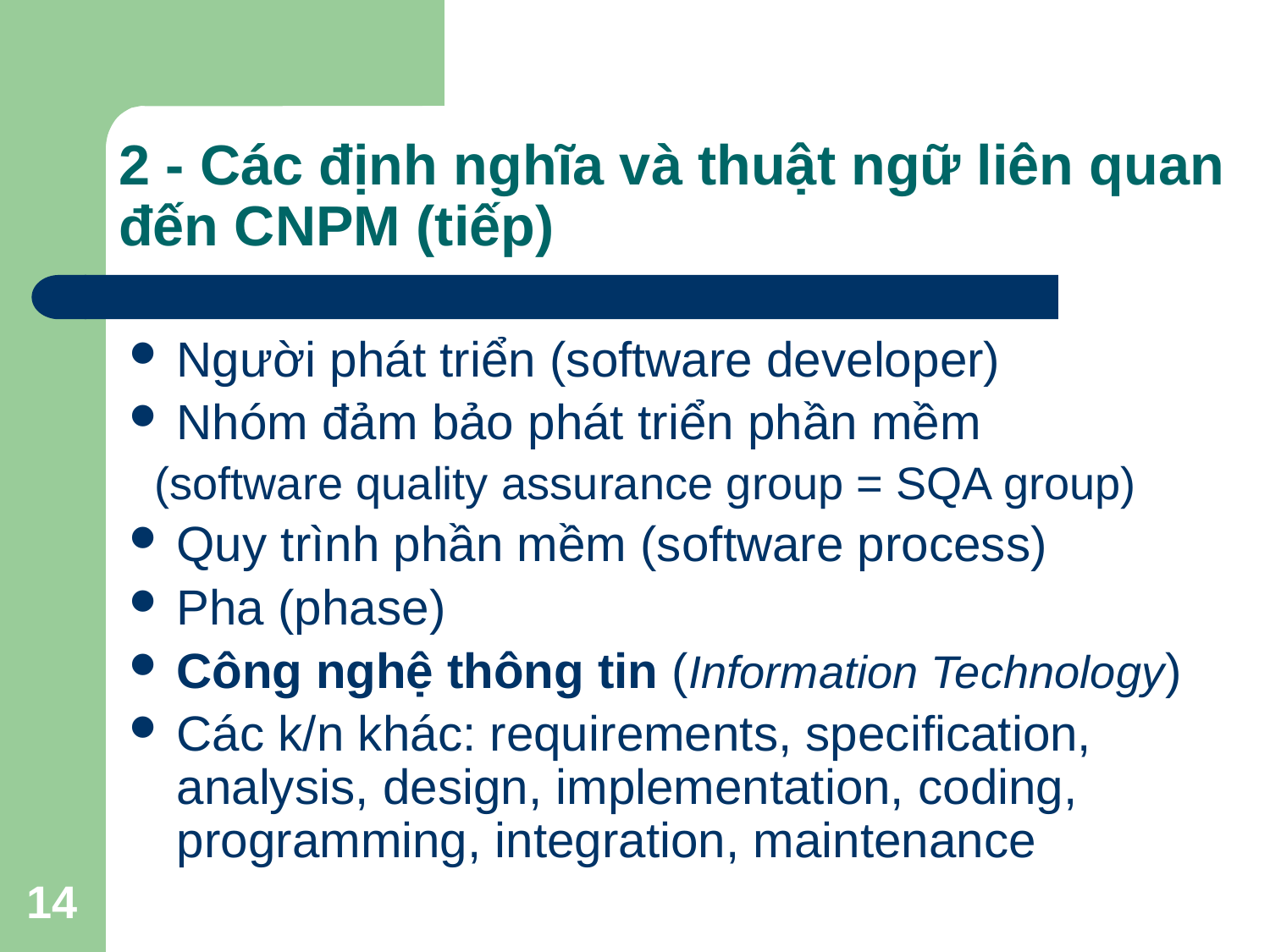

# 2 - Các định nghĩa và thuật ngữ liên quan đến CNPM (tiếp)
Người phát triển (software developer)
Nhóm đảm bảo phát triển phần mềm
  (software quality assurance group = SQA group)
Quy trình phần mềm (software process)
Pha (phase)
Công nghệ thông tin (Information Technology)
Các k/n khác: requirements, specification, analysis, design, implementation, coding, programming, integration, maintenance
14